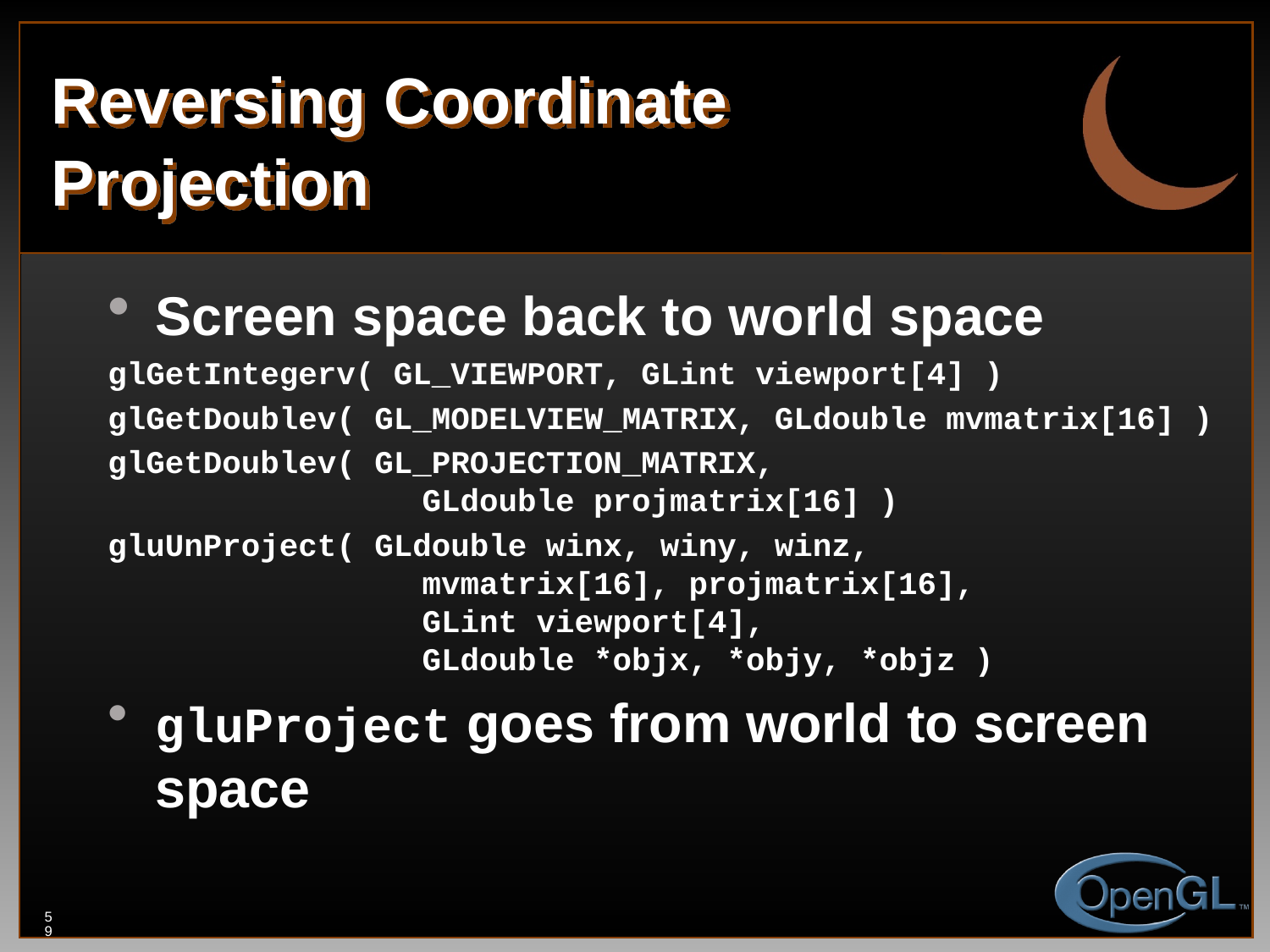

# Reversing Coordinate Projection
Screen space back to world space
glGetIntegerv( GL_VIEWPORT, GLint viewport[4] )
glGetDoublev( GL_MODELVIEW_MATRIX, GLdouble mvmatrix[16] )
glGetDoublev( GL_PROJECTION_MATRIX,
              GLdouble projmatrix[16] )
gluUnProject( GLdouble winx, winy, winz,
              mvmatrix[16], projmatrix[16],
              GLint viewport[4],
              GLdouble *objx, *objy, *objz )
gluProject goes from world to screen space
59